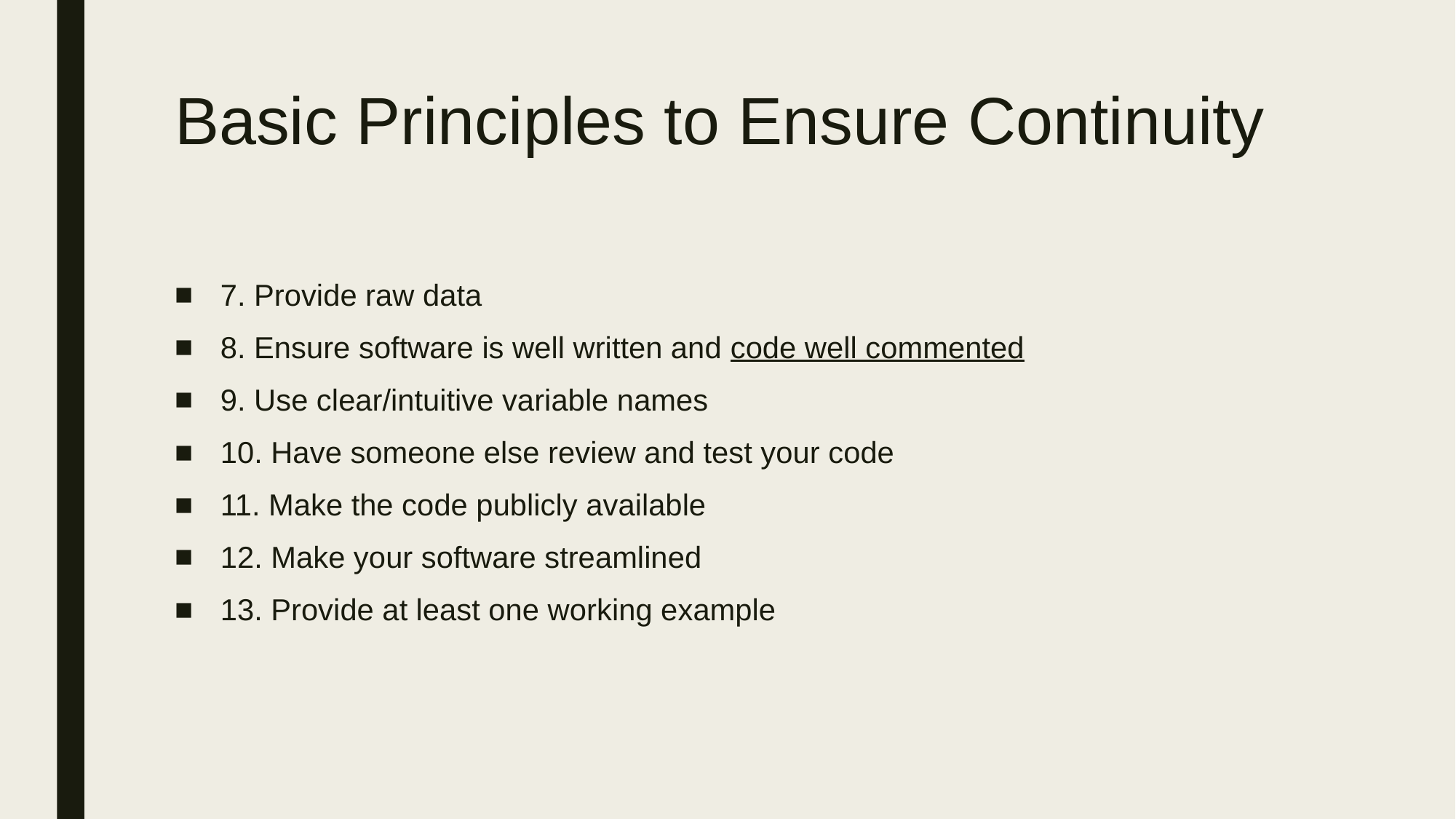

# Basic Principles to Ensure Continuity
7. Provide raw data
8. Ensure software is well written and code well commented
9. Use clear/intuitive variable names
10. Have someone else review and test your code
11. Make the code publicly available
12. Make your software streamlined
13. Provide at least one working example